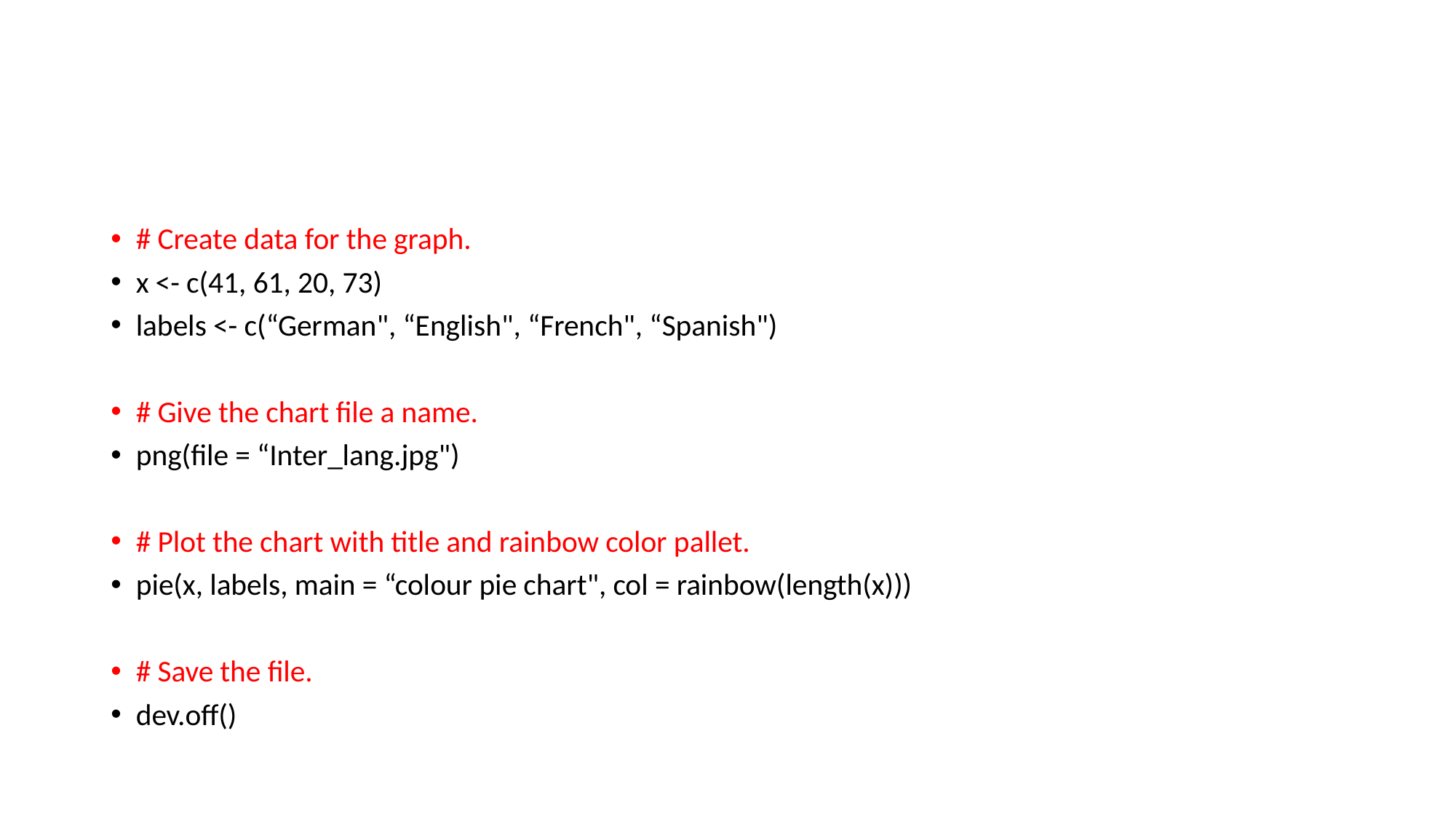

#
# Create data for the graph.
x <- c(41, 61, 20, 73)
labels <- c(“German", “English", “French", “Spanish")

# Give the chart file a name.
png(file = “Inter_lang.jpg")

# Plot the chart with title and rainbow color pallet.
pie(x, labels, main = “colour pie chart", col = rainbow(length(x)))

# Save the file.
dev.off()